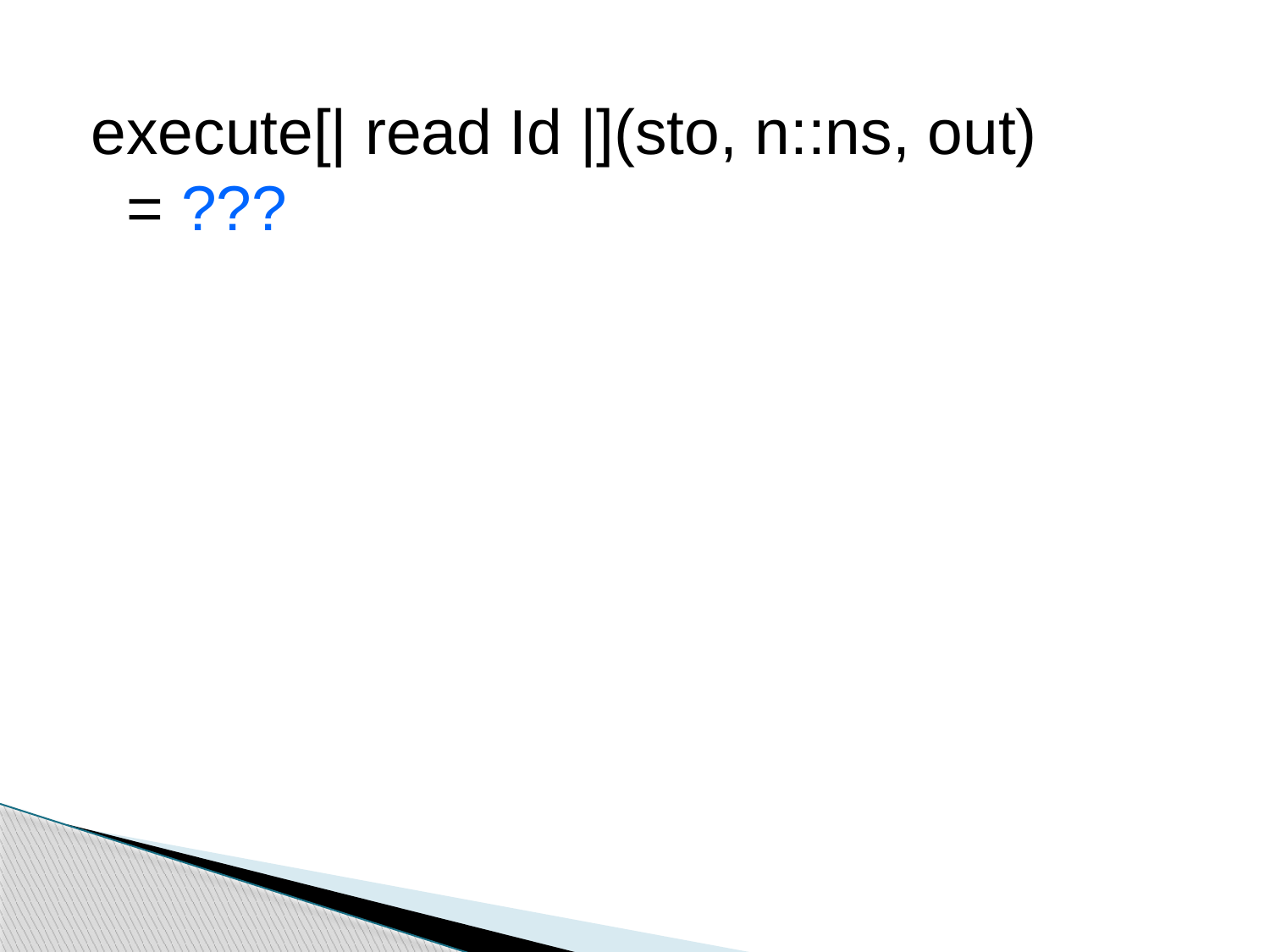

execute[| read Id |](sto, n::ns, out) = ???